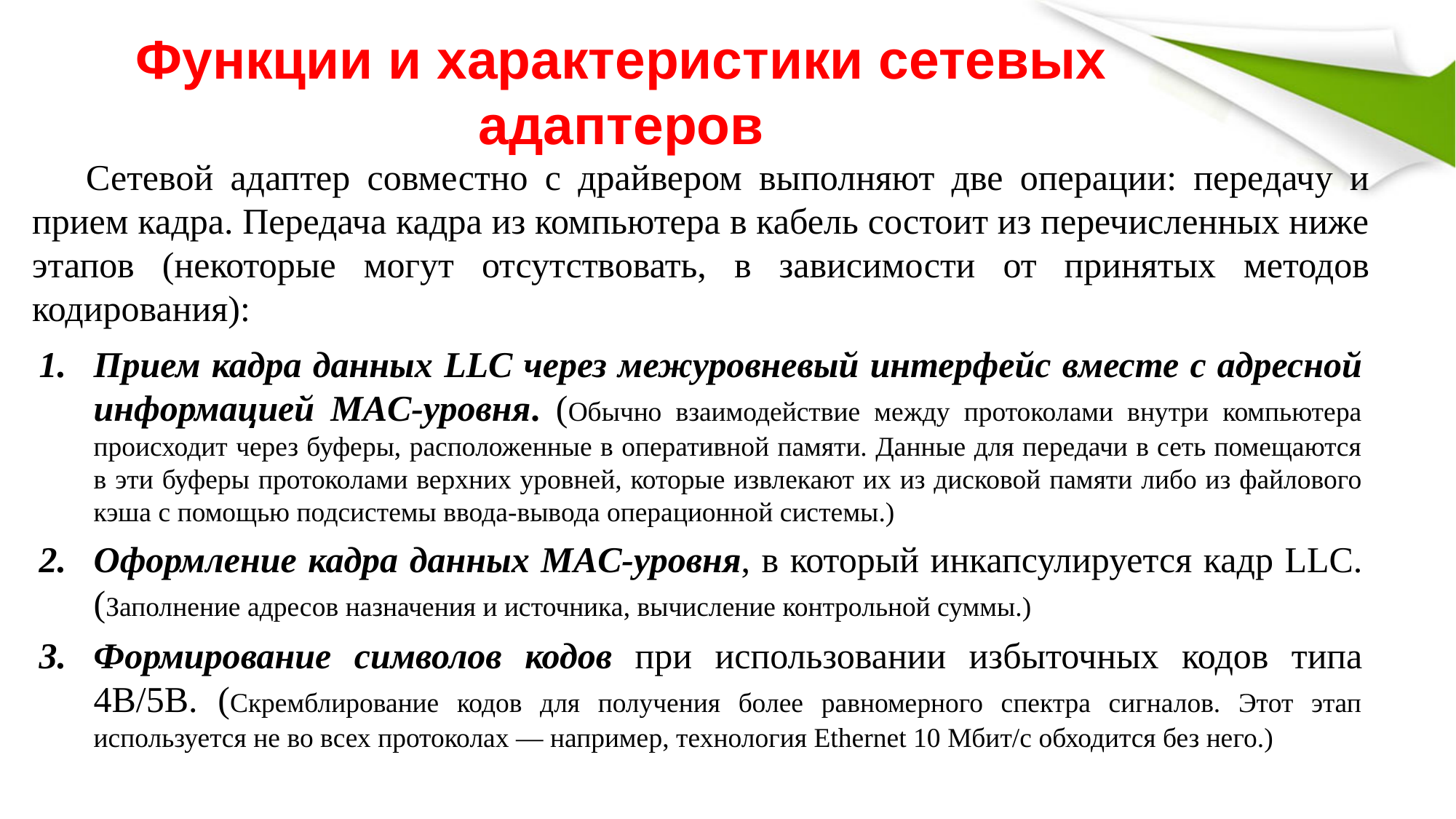

Функции и характеристики сетевых адаптеров
Сетевой адаптер совместно с драйвером выполняют две операции: передачу и прием кадра. Передача кадра из компьютера в кабель состоит из перечисленных ниже этапов (некоторые могут отсутствовать, в зависимости от принятых методов кодирования):
Прием кадра данных LLC через межуровневый интерфейс вместе с адресной информацией MAC-уровня. (Обычно взаимодействие между протоколами внутри компьютера происходит через буферы, расположенные в оперативной памяти. Данные для передачи в сеть помещаются в эти буферы протоколами верхних уровней, которые извлекают их из дисковой памяти либо из файлового кэша с помощью подсистемы ввода-вывода операционной системы.)
Оформление кадра данных MAC-уровня, в который инкапсулируется кадр LLC. (Заполнение адресов назначения и источника, вычисление контрольной суммы.)
Формирование символов кодов при использовании избыточных кодов типа 4В/5В. (Скремблирование кодов для получения более равномерного спектра сигналов. Этот этап используется не во всех протоколах — например, технология Ethernet 10 Мбит/с обходится без него.)